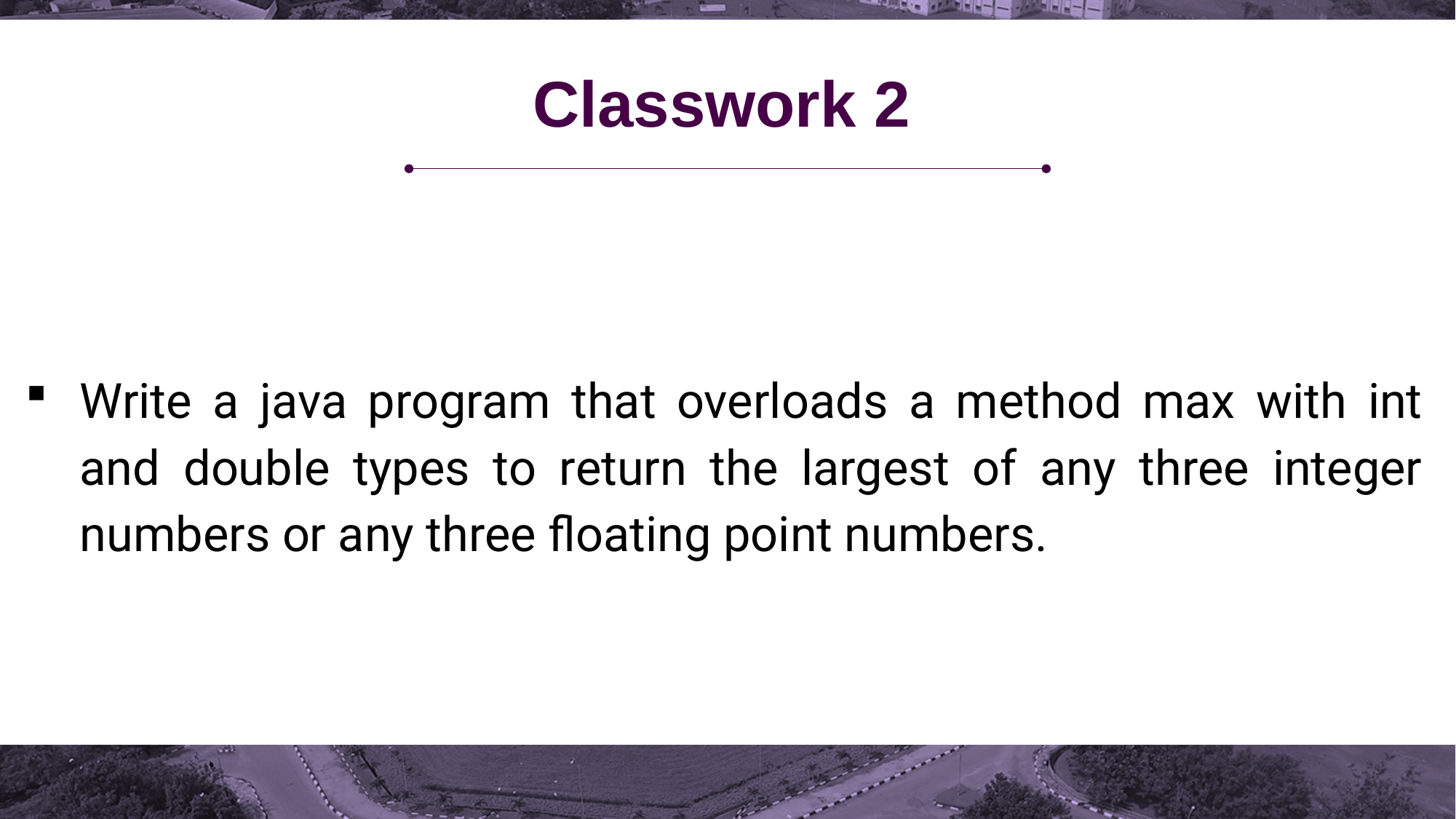

# Classwork 2
Write a java program that overloads a method max with int and double types to return the largest of any three integer numbers or any three floating point numbers.